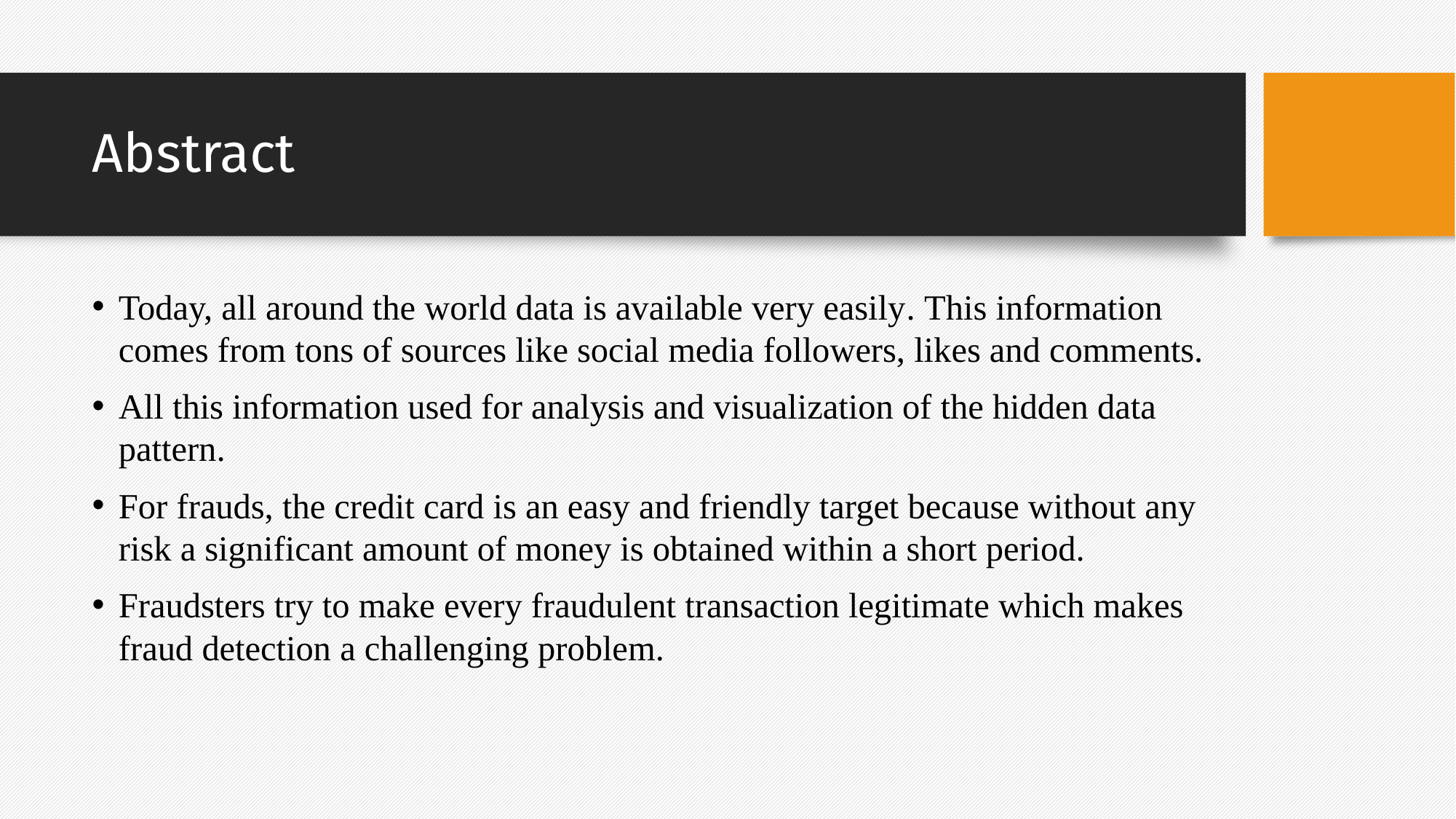

# Abstract
Today, all around the world data is available very easily. This information comes from tons of sources like social media followers, likes and comments.
All this information used for analysis and visualization of the hidden data pattern.
For frauds, the credit card is an easy and friendly target because without any risk a significant amount of money is obtained within a short period.
Fraudsters try to make every fraudulent transaction legitimate which makes fraud detection a challenging problem.